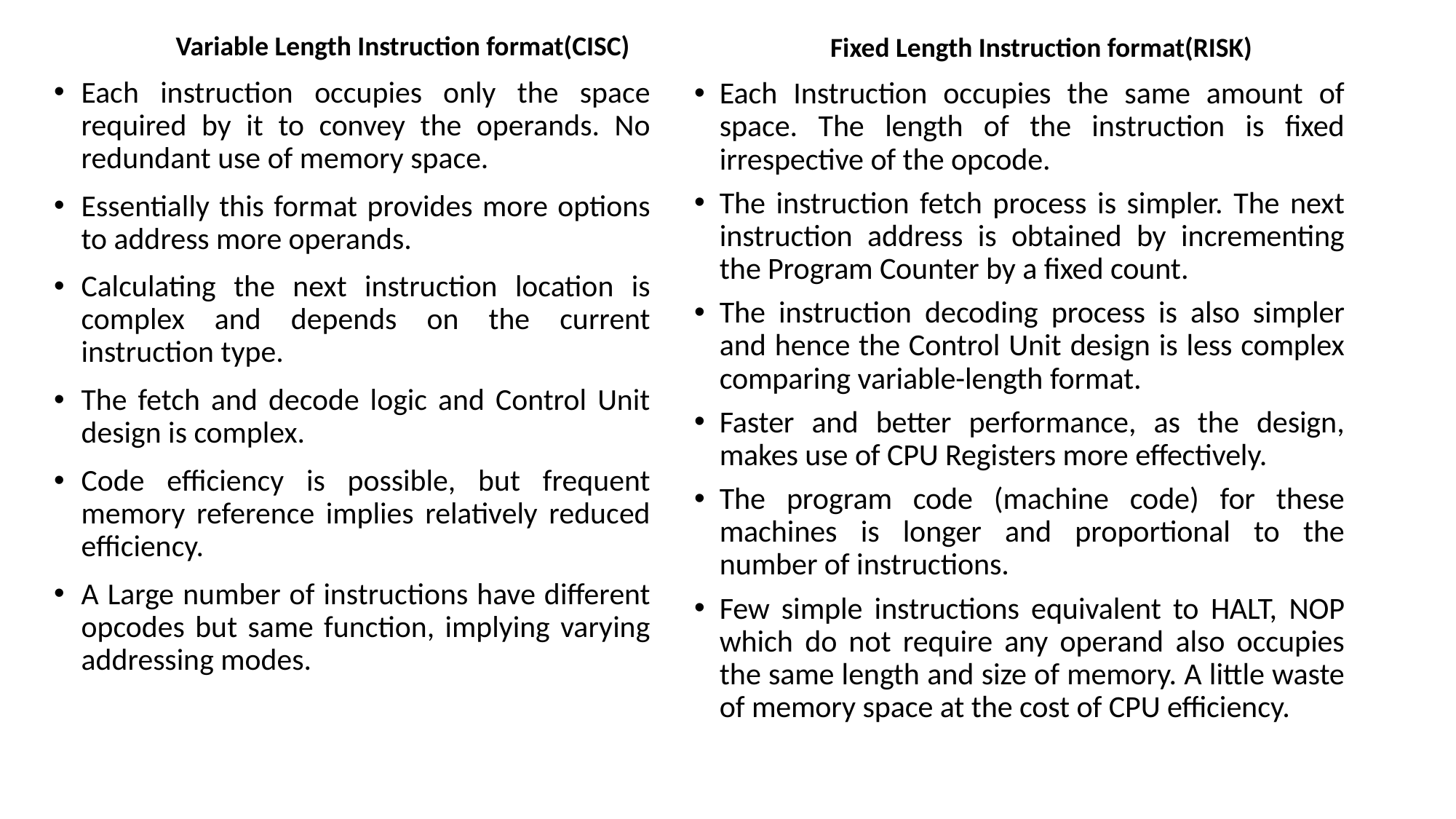

Variable Length Instruction format(CISC)
Fixed Length Instruction format(RISK)
Each instruction occupies only the space required by it to convey the operands. No redundant use of memory space.
Essentially this format provides more options to address more operands.
Calculating the next instruction location is complex and depends on the current instruction type.
The fetch and decode logic and Control Unit design is complex.
Code efficiency is possible, but frequent memory reference implies relatively reduced efficiency.
A Large number of instructions have different opcodes but same function, implying varying addressing modes.
Each Instruction occupies the same amount of space. The length of the instruction is fixed irrespective of the opcode.
The instruction fetch process is simpler. The next instruction address is obtained by incrementing the Program Counter by a fixed count.
The instruction decoding process is also simpler and hence the Control Unit design is less complex comparing variable-length format.
Faster and better performance, as the design, makes use of CPU Registers more effectively.
The program code (machine code) for these machines is longer and proportional to the number of instructions.
Few simple instructions equivalent to HALT, NOP which do not require any operand also occupies the same length and size of memory. A little waste of memory space at the cost of CPU efficiency.